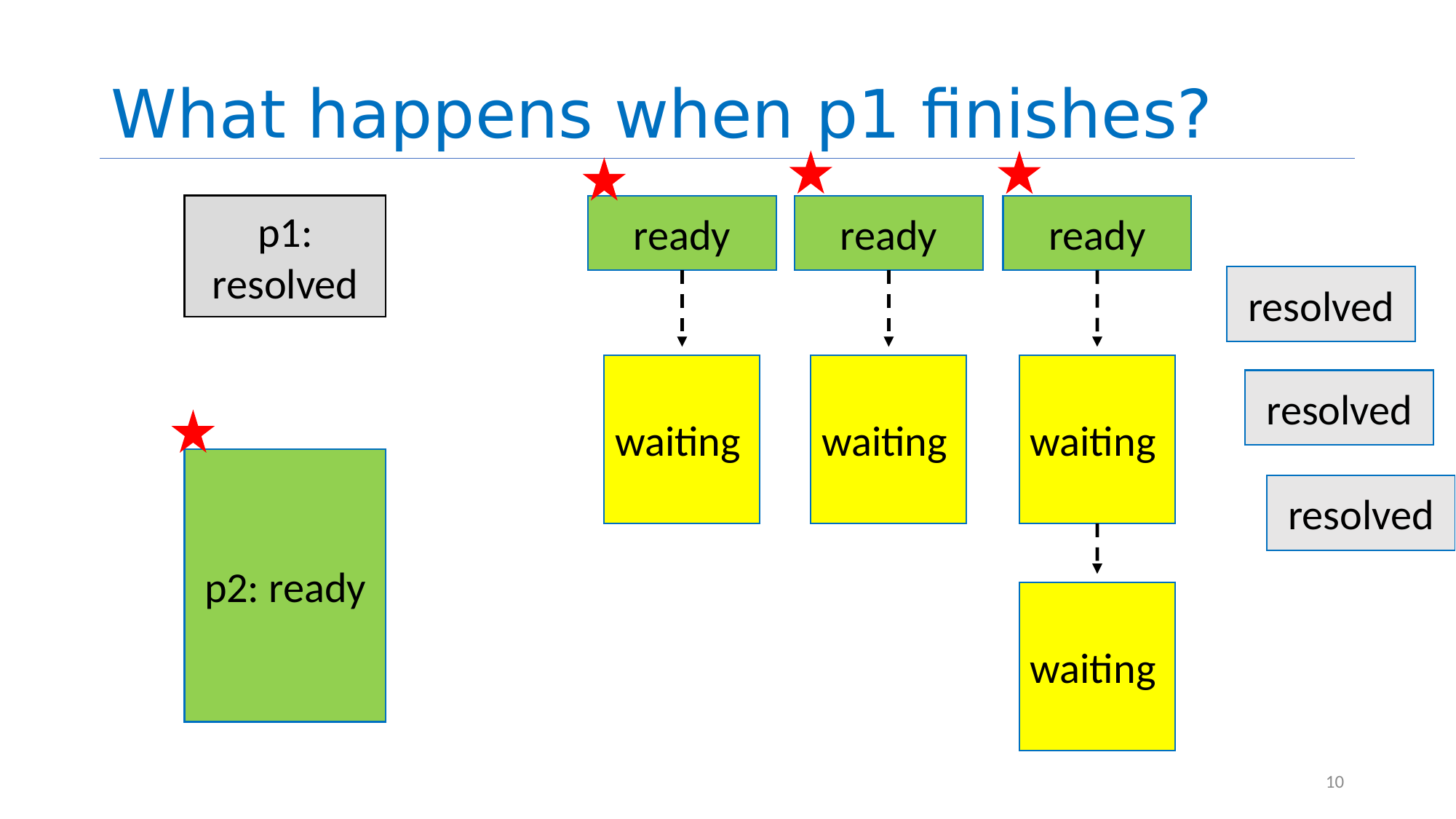

# What happens when p1 finishes?

p1: resolved
p2: ready
ready
waiting
ready
waiting
ready
waiting
resolved
resolved

resolved
waiting
10